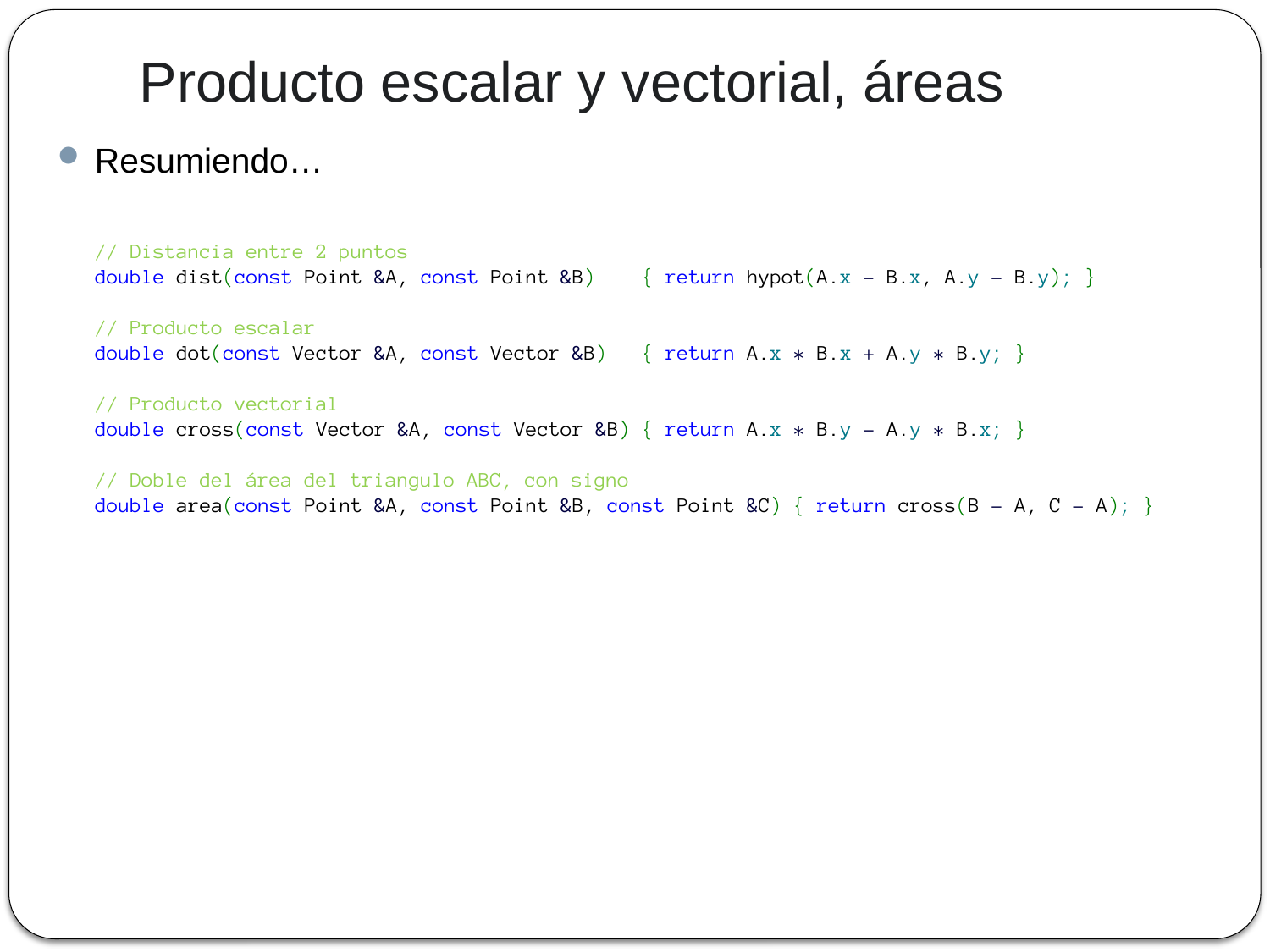

Producto escalar y vectorial, áreas
Resumiendo…
// Distancia entre 2 puntos
double dist(const Point &A, const Point &B)    { return hypot(A.x - B.x, A.y - B.y); }

// Producto escalar
double dot(const Vector &A, const Vector &B)   { return A.x * B.x + A.y * B.y; }

// Producto vectorial
double cross(const Vector &A, const Vector &B) { return A.x * B.y - A.y * B.x; }

// Doble del área del triangulo ABC, con signo
double area(const Point &A, const Point &B, const Point &C) { return cross(B - A, C - A); }